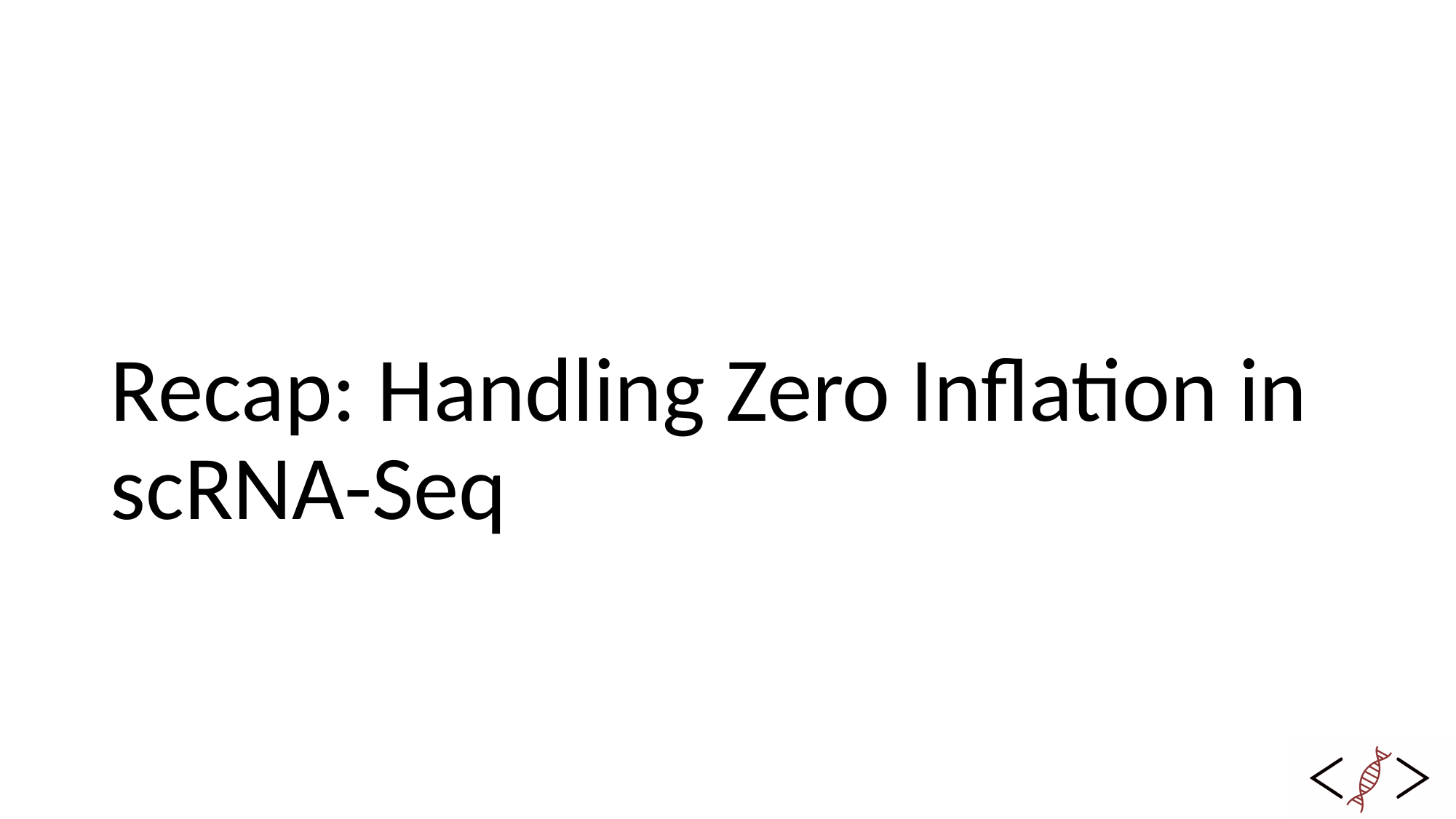

# Recap: Handling Zero Inflation in scRNA-Seq